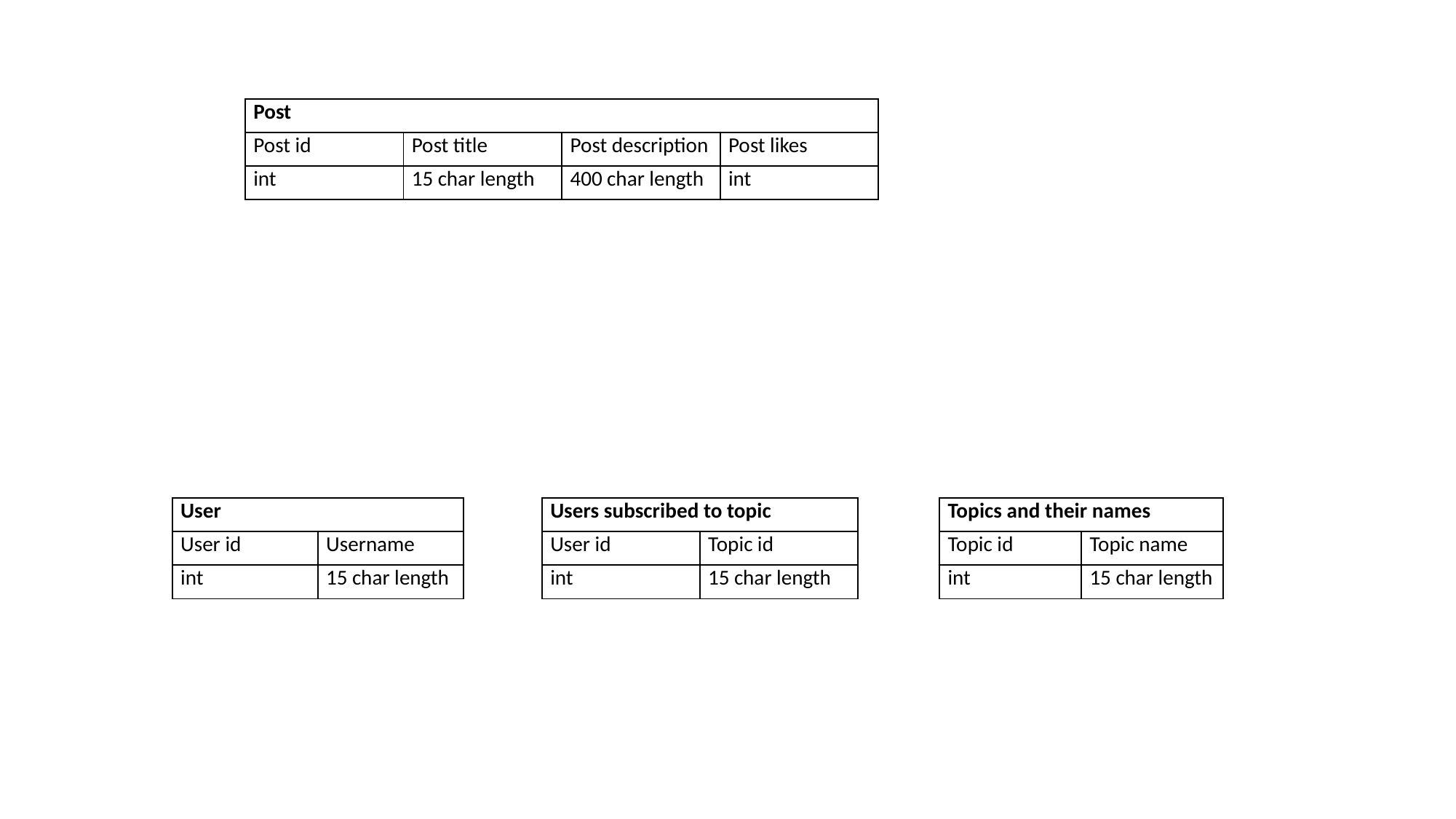

| Post |  |  |  |
| --- | --- | --- | --- |
| Post id | Post title | Post description | Post likes |
| int | 15 char length | 400 char length | int |
| User |  |
| --- | --- |
| User id | Username |
| int | 15 char length |
| Users subscribed to topic |  |
| --- | --- |
| User id | Topic id |
| int | 15 char length |
| Topics and their names |  |
| --- | --- |
| Topic id | Topic name |
| int | 15 char length |